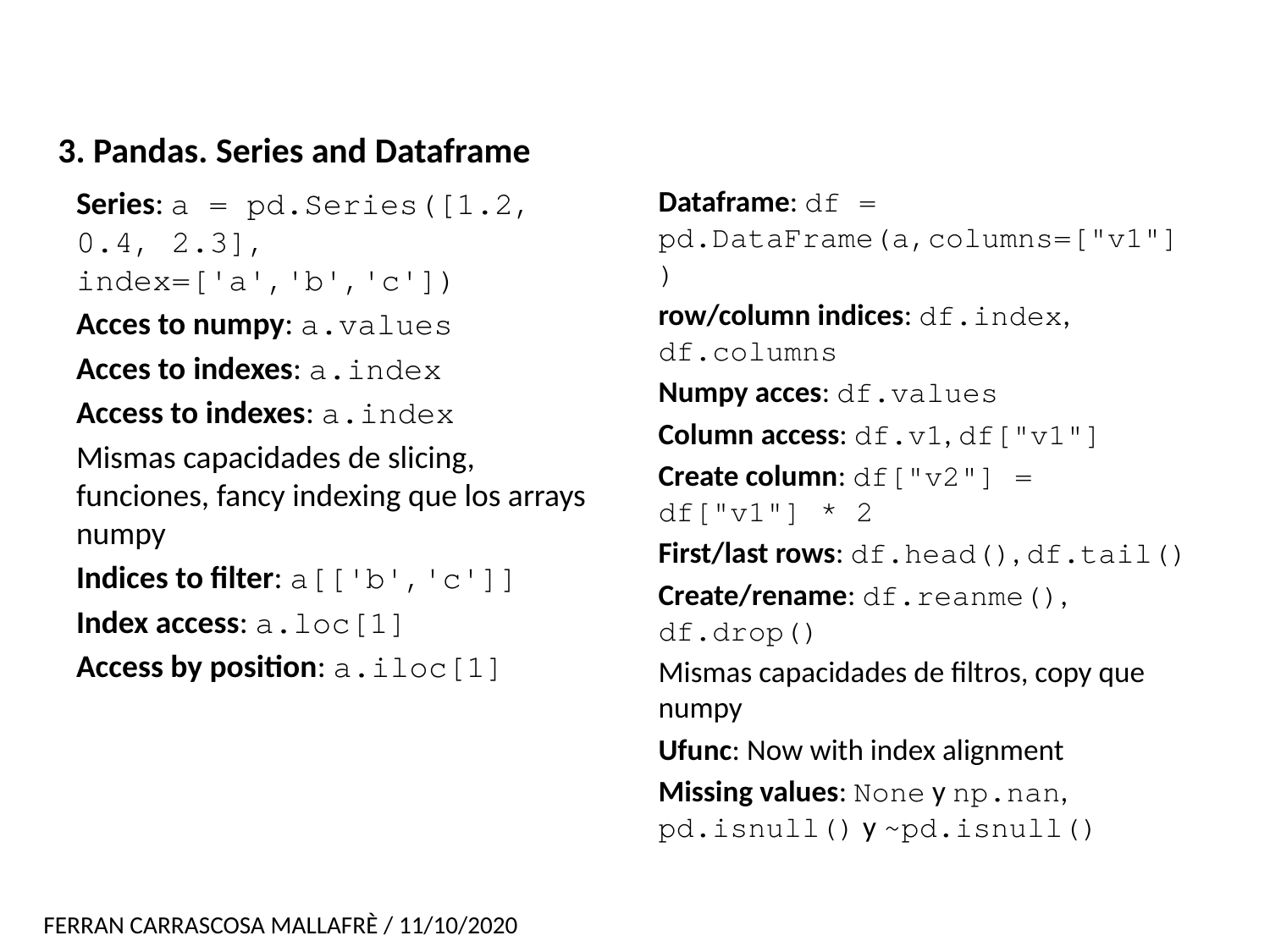

# 3. Pandas. Series and Dataframe
Series: a = pd.Series([1.2, 0.4, 2.3], index=['a','b','c'])
Acces to numpy: a.values
Acces to indexes: a.index
Access to indexes: a.index
Mismas capacidades de slicing, funciones, fancy indexing que los arrays numpy
Indices to filter: a[['b','c']]
Index access: a.loc[1]
Access by position: a.iloc[1]
Dataframe: df = pd.DataFrame(a,columns=["v1"])
row/column indices: df.index, df.columns
Numpy acces: df.values
Column access: df.v1, df["v1"]
Create column: df["v2"] = df["v1"] * 2
First/last rows: df.head(), df.tail()
Create/rename: df.reanme(), df.drop()
Mismas capacidades de filtros, copy que numpy
Ufunc: Now with index alignment
Missing values: None y np.nan, pd.isnull() y ~pd.isnull()